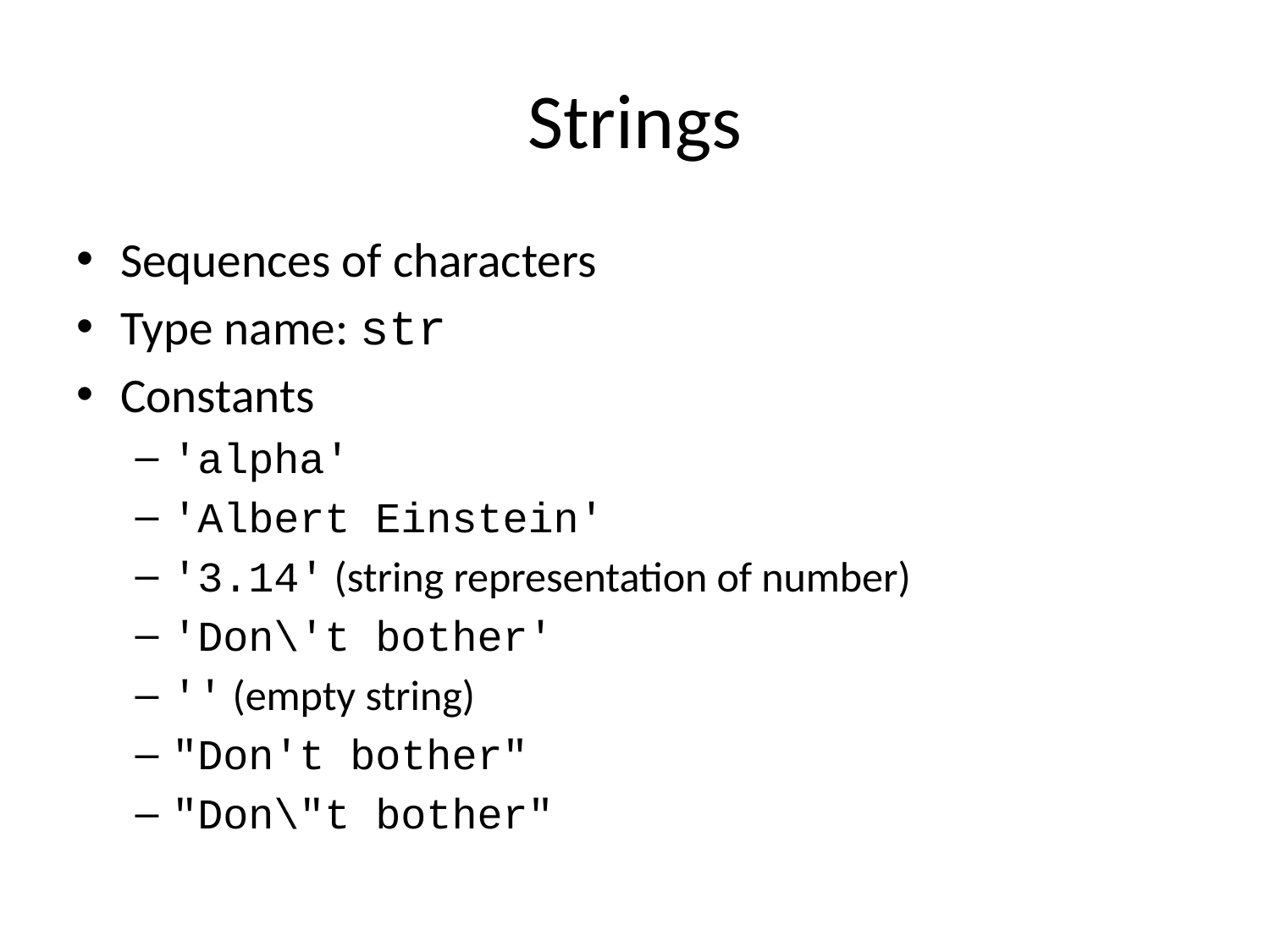

# Strings
Sequences of characters
Type name: str
Constants
'alpha'
'Albert Einstein'
'3.14' (string representation of number)
'Don\'t bother'
'' (empty string)
"Don't bother"
"Don\"t bother"